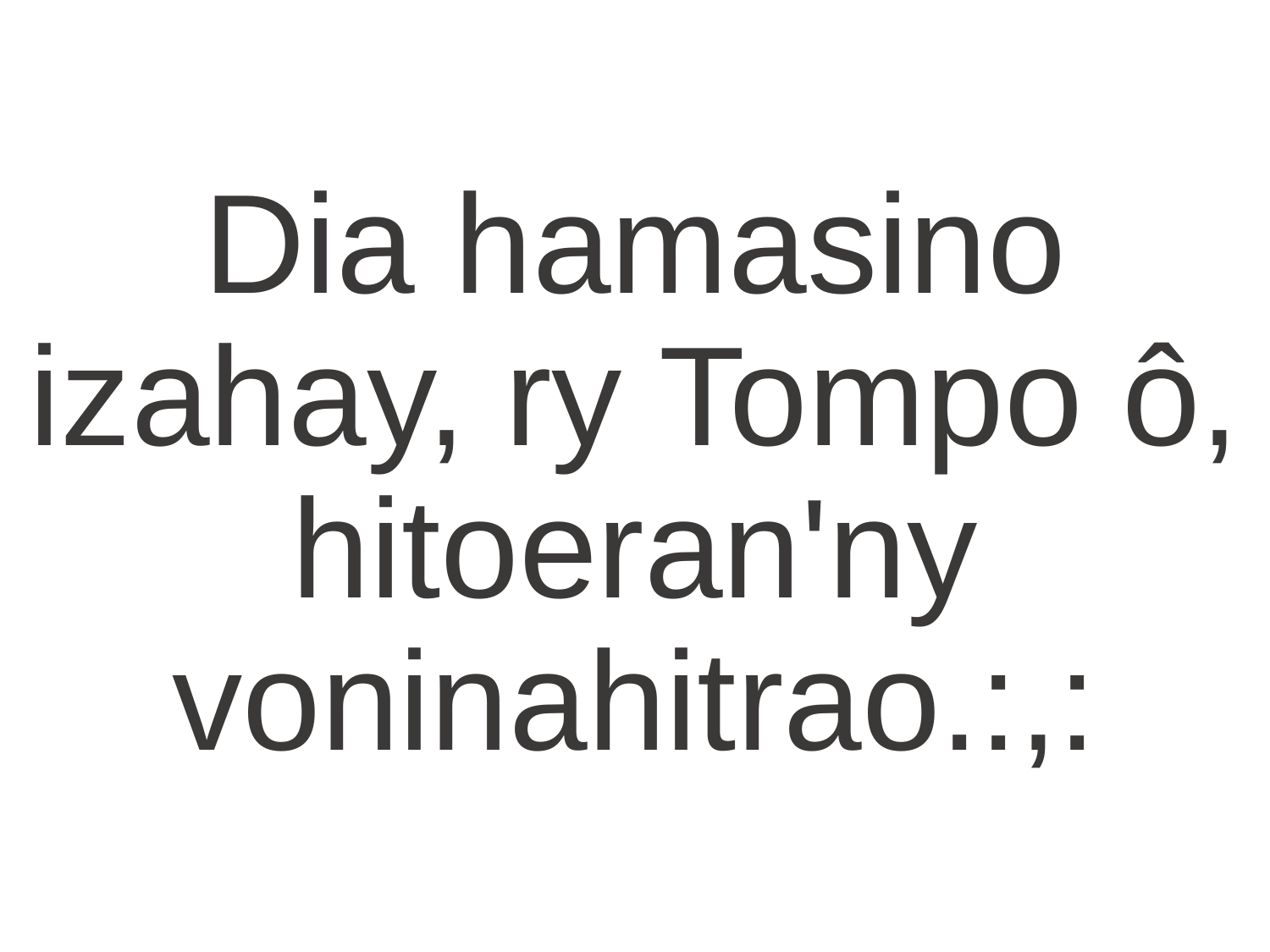

Dia hamasino
izahay, ry Tompo ô, hitoeran'ny
voninahitrao.:,: